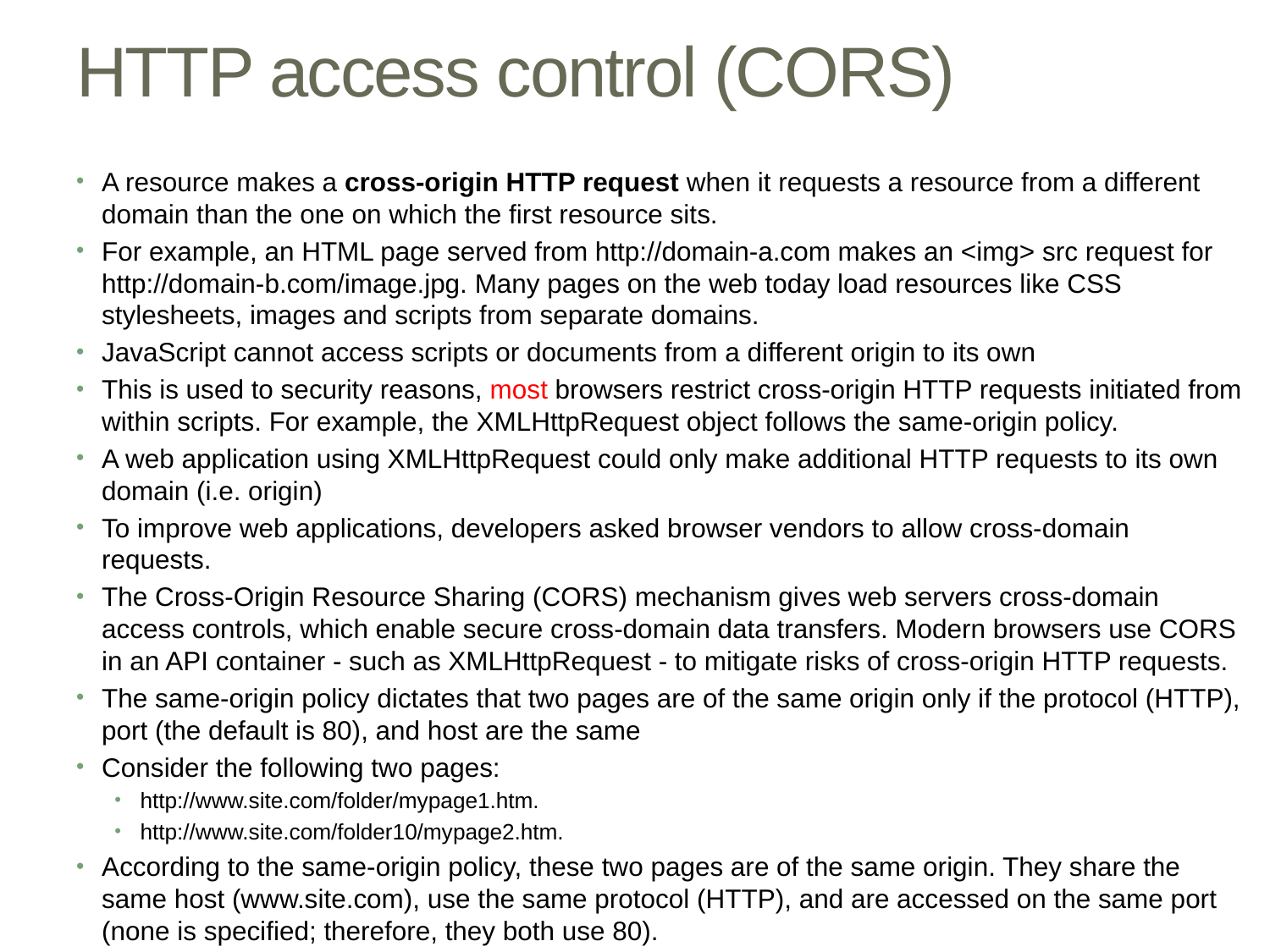

# HTTP access control (CORS)
A resource makes a cross-origin HTTP request when it requests a resource from a different domain than the one on which the first resource sits.
For example, an HTML page served from http://domain-a.com makes an <img> src request for http://domain-b.com/image.jpg. Many pages on the web today load resources like CSS stylesheets, images and scripts from separate domains.
JavaScript cannot access scripts or documents from a different origin to its own
This is used to security reasons, most browsers restrict cross-origin HTTP requests initiated from within scripts. For example, the XMLHttpRequest object follows the same-origin policy.
A web application using XMLHttpRequest could only make additional HTTP requests to its own domain (i.e. origin)
To improve web applications, developers asked browser vendors to allow cross-domain requests.
The Cross-Origin Resource Sharing (CORS) mechanism gives web servers cross-domain access controls, which enable secure cross-domain data transfers. Modern browsers use CORS in an API container - such as XMLHttpRequest - to mitigate risks of cross-origin HTTP requests.
The same‐origin policy dictates that two pages are of the same origin only if the protocol (HTTP), port (the default is 80), and host are the same
Consider the following two pages:
http://www.site.com/folder/mypage1.htm.
http://www.site.com/folder10/mypage2.htm.
According to the same‐origin policy, these two pages are of the same origin. They share the same host (www.site.com), use the same protocol (HTTP), and are accessed on the same port (none is specified; therefore, they both use 80).